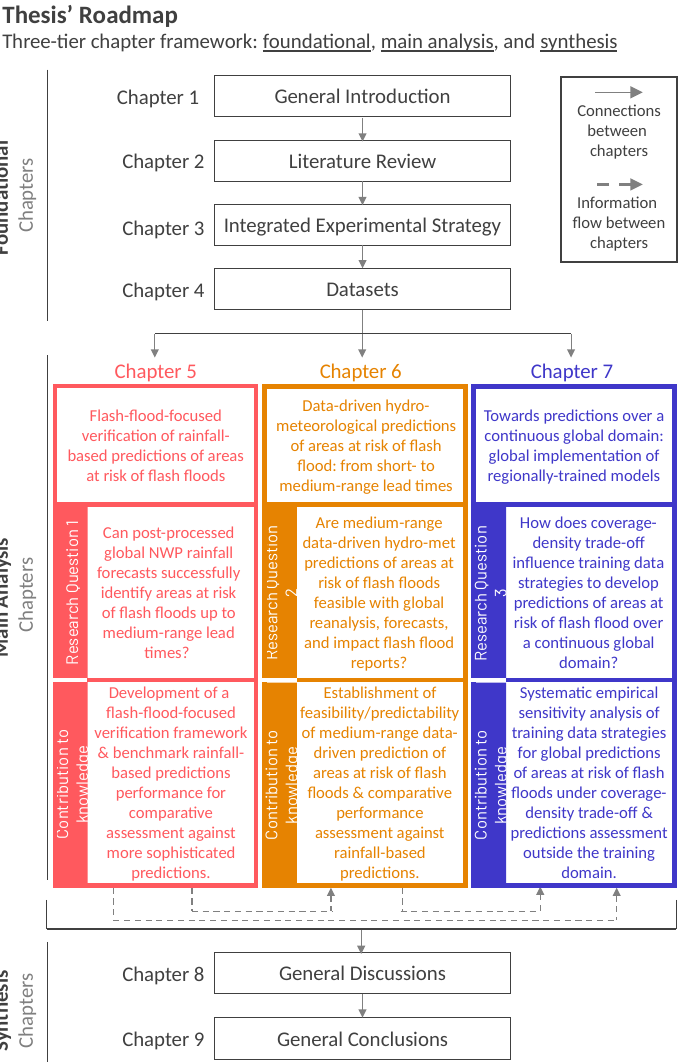

Thesis’ Roadmap
Three-tier chapter framework: foundational, main analysis, and synthesis
Foundational
Chapters
General Introduction

Chapter 1

Connections between
chapters
Literature Review

Chapter 2
Information
flow between chapters
Integrated Experimental Strategy

Chapter 3
Datasets

Chapter 4
Main Analysis
Chapters
Chapter 5
Chapter 6
Chapter 7

Data-driven hydro-meteorological predictions of areas at risk of flash flood: from short- to medium-range lead times
Flash-flood-focused verification of rainfall-based predictions of areas at risk of flash floods
Towards predictions over a continuous global domain: global implementation of regionally-trained models

Research Question 1
Research Question 2
Are medium-range data-driven hydro-met predictions of areas at risk of flash floods feasible with global reanalysis, forecasts, and impact flash flood reports?
How does coverage-density trade-off influence training data strategies to develop predictions of areas at risk of flash flood over a continuous global domain?
Research Question 3
Can post-processed global NWP rainfall forecasts successfully identify areas at risk of flash floods up to medium-range lead times?
Development of a
flash-flood-focused verification framework & benchmark rainfall-based predictions performance for comparative assessment against more sophisticated predictions.
Establishment of feasibility/predictability of medium-range data-driven prediction of areas at risk of flash floods & comparative performance assessment against rainfall-based predictions.
Systematic empirical sensitivity analysis of training data strategies for global predictions of areas at risk of flash floods under coverage-density trade-off & predictions assessment outside the training domain.

Contribution to knowledge
Contribution to knowledge
Contribution to knowledge
Synthesis Chapters
General Discussions

Chapter 8
General Conclusions

Chapter 9